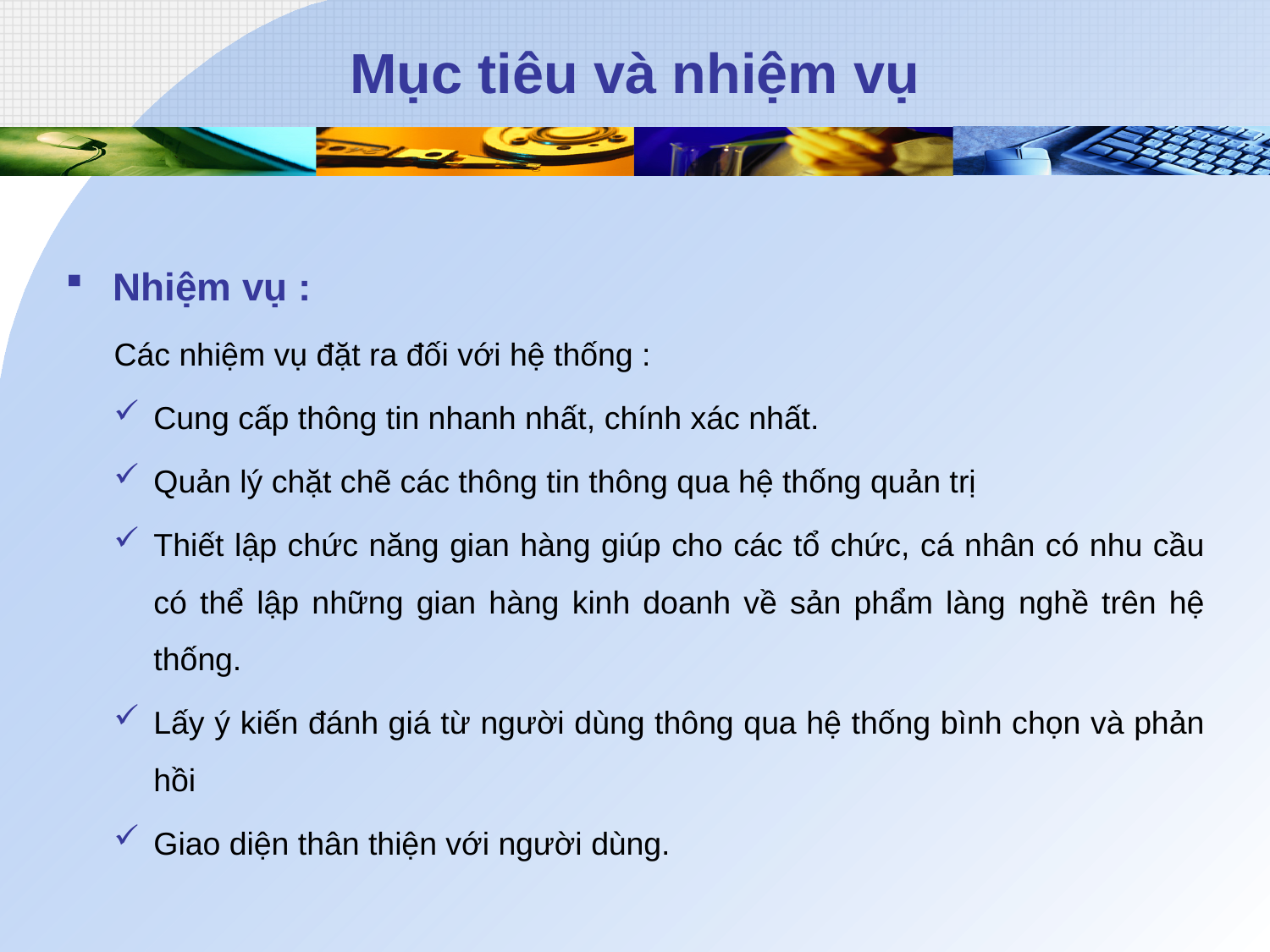

# Mục tiêu và nhiệm vụ
Nhiệm vụ :
Các nhiệm vụ đặt ra đối với hệ thống :
Cung cấp thông tin nhanh nhất, chính xác nhất.
Quản lý chặt chẽ các thông tin thông qua hệ thống quản trị
Thiết lập chức năng gian hàng giúp cho các tổ chức, cá nhân có nhu cầu có thể lập những gian hàng kinh doanh về sản phẩm làng nghề trên hệ thống.
Lấy ý kiến đánh giá từ người dùng thông qua hệ thống bình chọn và phản hồi
Giao diện thân thiện với người dùng.